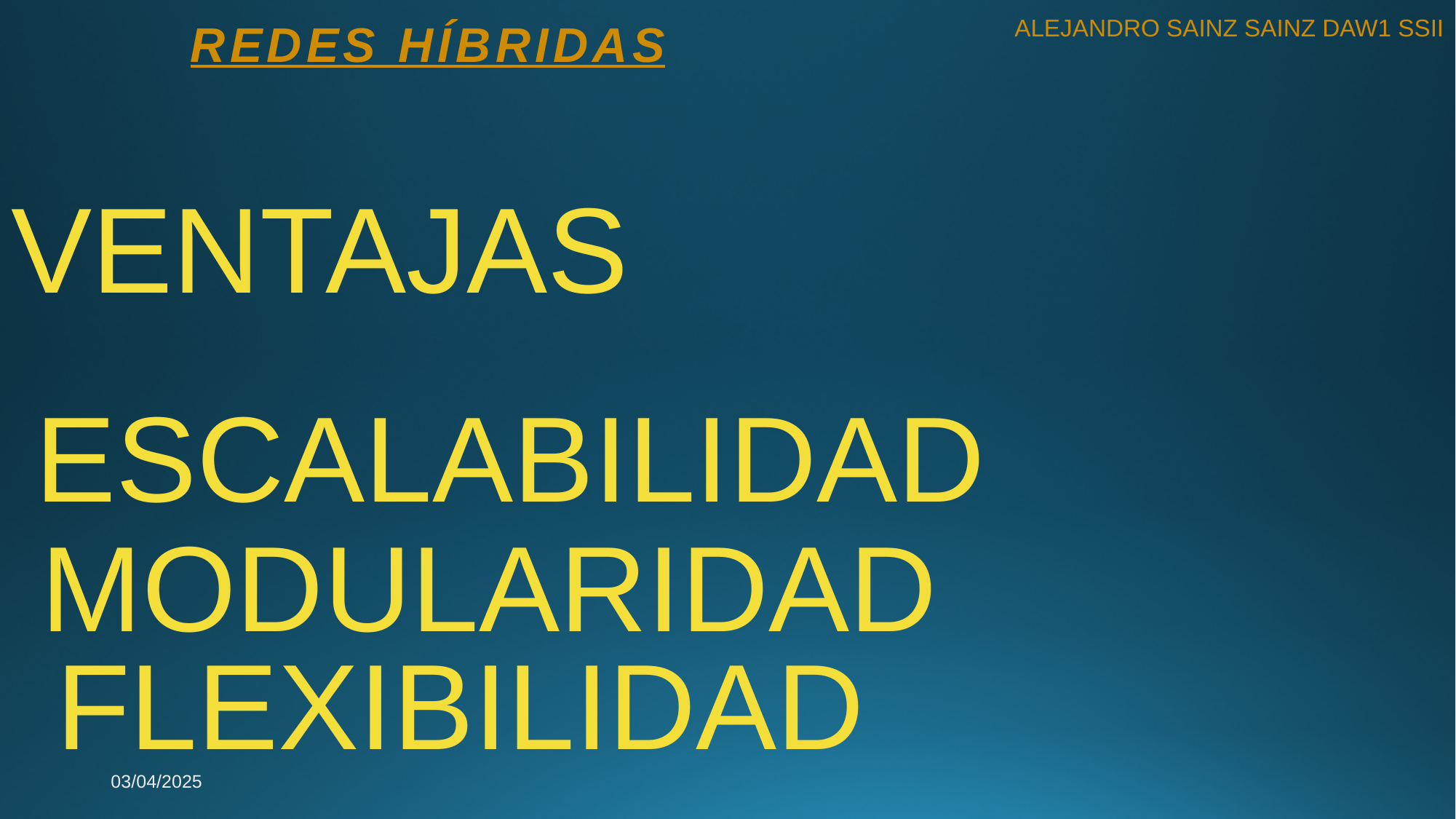

ALEJANDRO SAINZ SAINZ DAW1 SSII
REDES HÍBRIDAS
VENTAJAS
ESCALABILIDAD
MODULARIDAD
#
FLEXIBILIDAD
03/04/2025